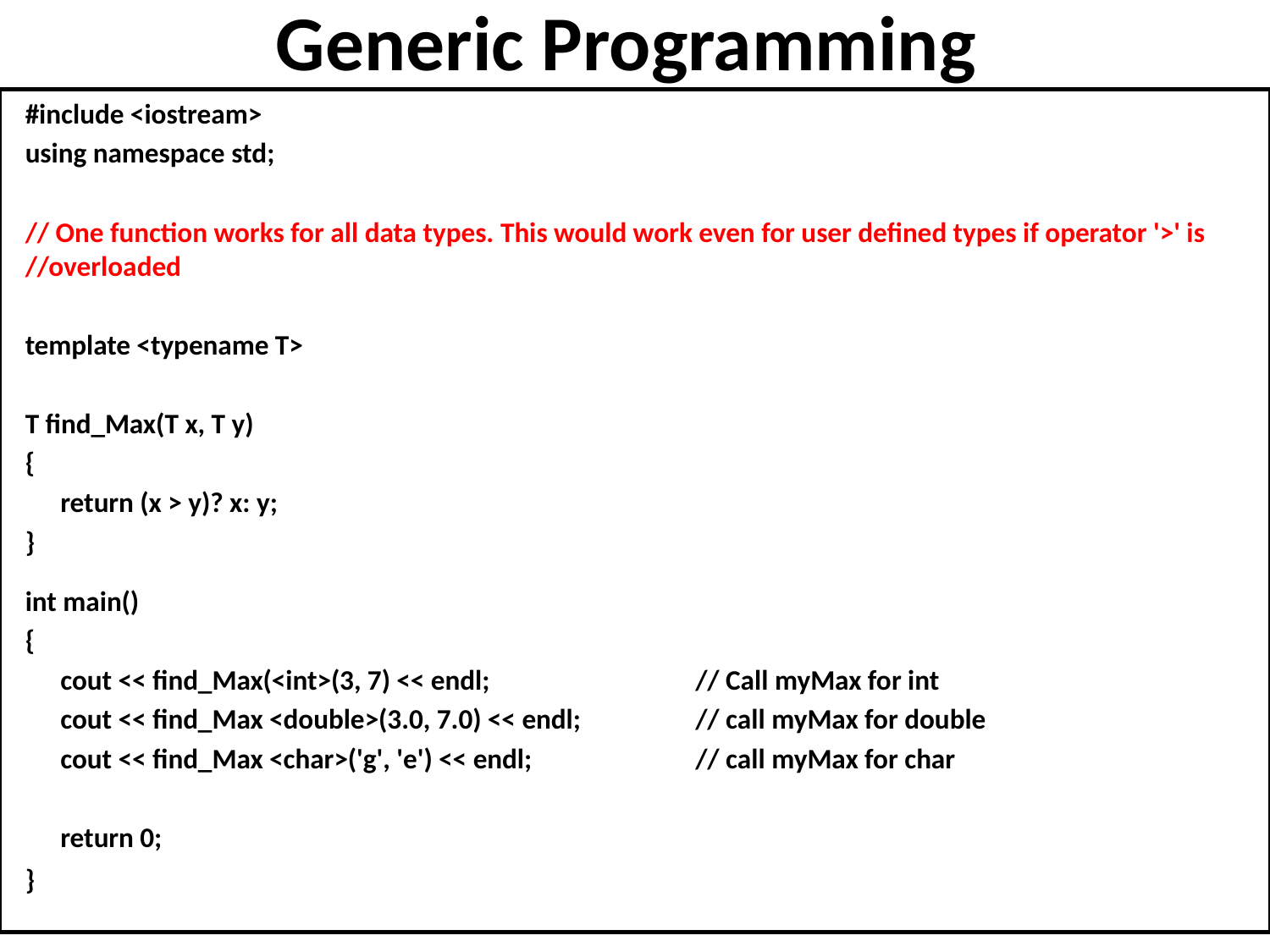

# Generic Programming
#include <iostream>
using namespace std;

// One function works for all data types. This would work even for user defined types if operator '>' is //overloaded

template <typename T>

T find_Max(T x, T y)
{
	return (x > y)? x: y;
}

int main()
{
	cout << find_Max(<int>(3, 7) << endl; 		// Call myMax for int
	cout << find_Max <double>(3.0, 7.0) << endl; 	// call myMax for double
	cout << find_Max <char>('g', 'e') << endl; 		// call myMax for char

	return 0;
}